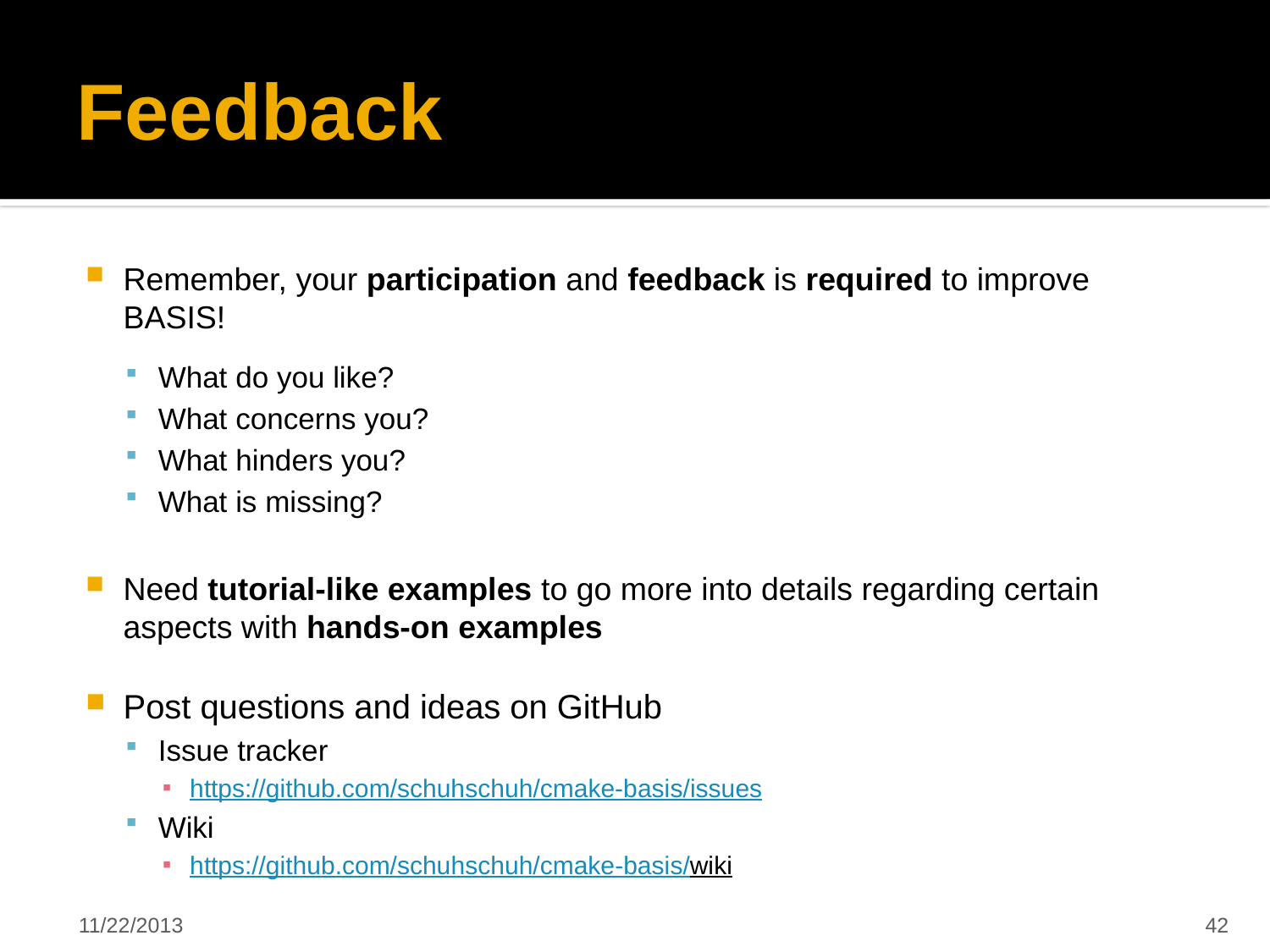

# Feedback
Remember, your participation and feedback is required to improve BASIS!

What do you like?
What concerns you?
What hinders you?
What is missing?

Need tutorial-like examples to go more into details regarding certain aspects with hands-on examples

Post questions and ideas on GitHub
Issue tracker
https://github.com/schuhschuh/cmake-basis/issues
Wiki
https://github.com/schuhschuh/cmake-basis/wiki
11/22/2013
42